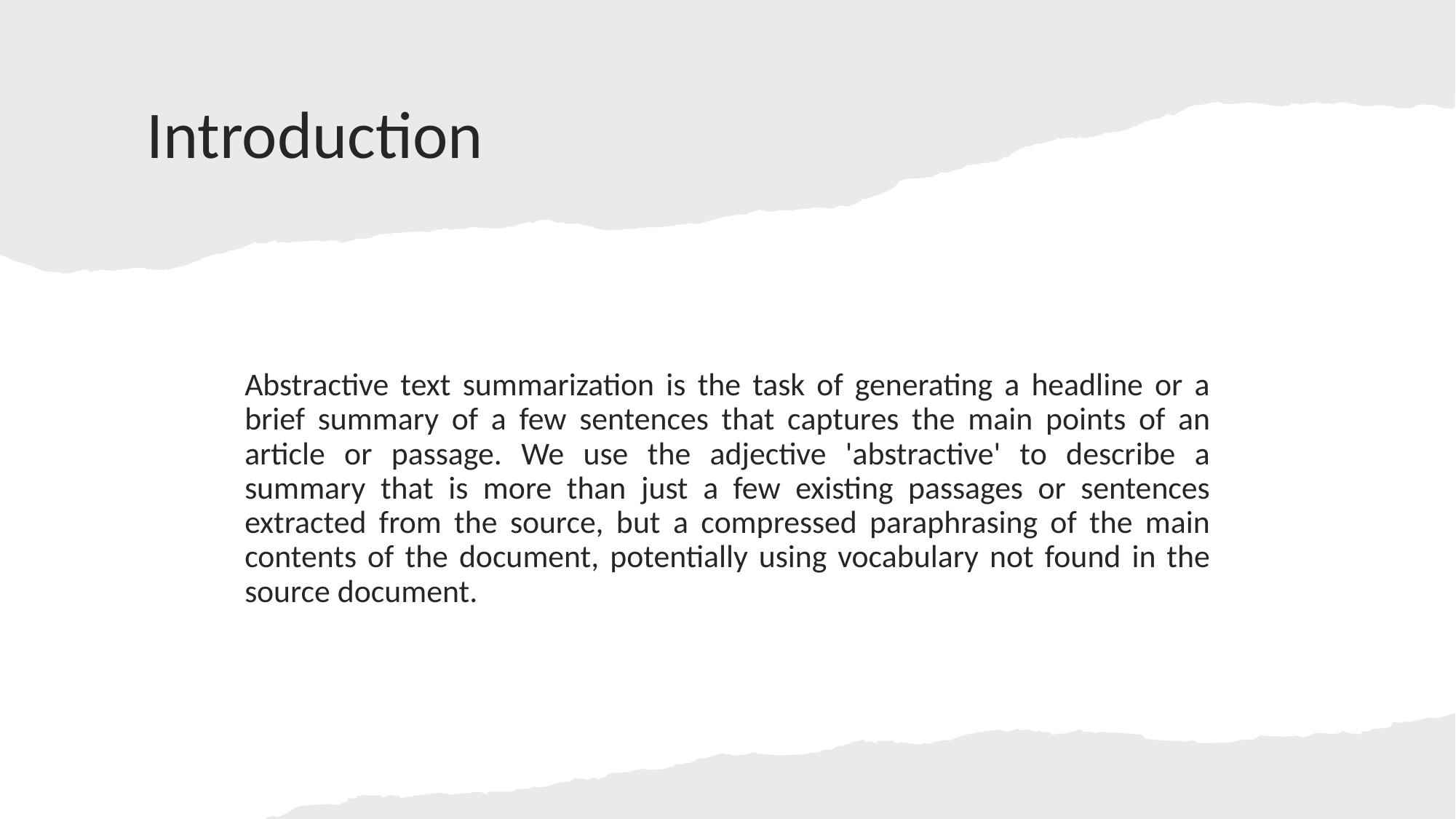

# Introduction
Abstractive text summarization is the task of generating a headline or a brief summary of a few sentences that captures the main points of an article or passage. We use the adjective 'abstractive' to describe a summary that is more than just a few existing passages or sentences extracted from the source, but a compressed paraphrasing of the main contents of the document, potentially using vocabulary not found in the source document.